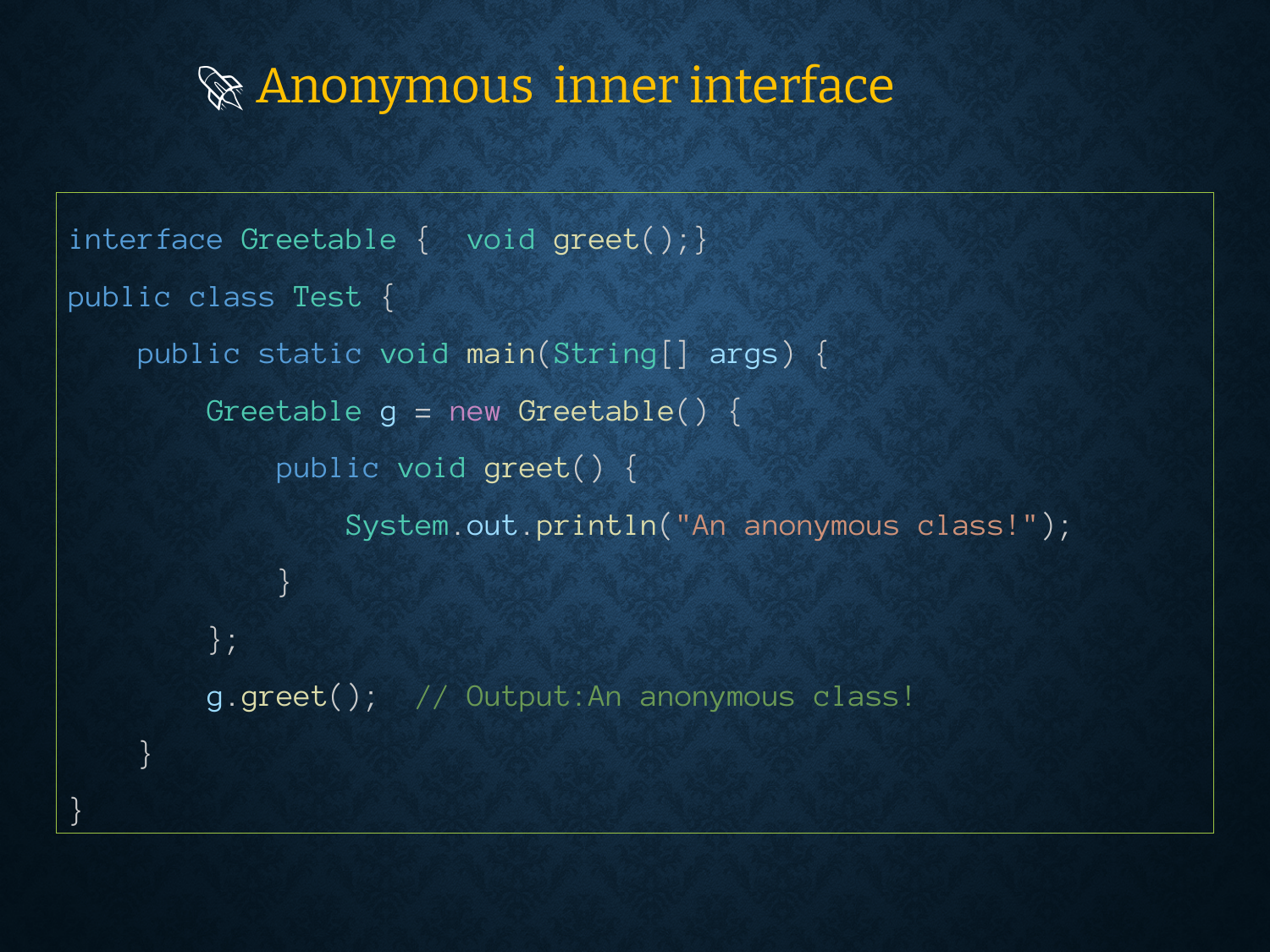

🚀 Anonymous  inner interface
interface Greetable {  void greet();}
public class Test {
    public static void main(String[] args) {
        Greetable g = new Greetable() {
            public void greet() {
                System.out.println("An anonymous class!");
            }
        };
        g.greet();  // Output:An anonymous class!
    }
}